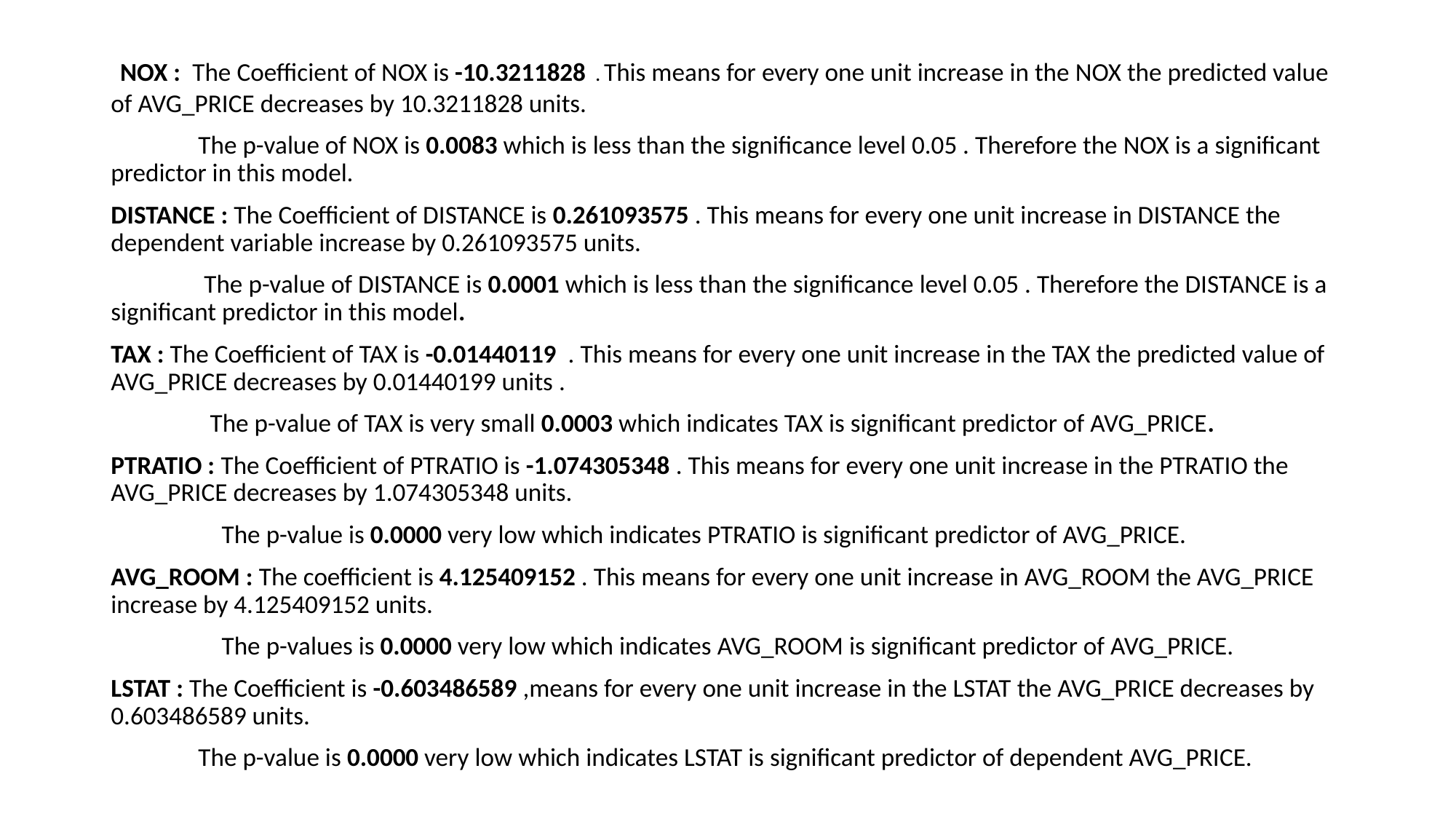

NOX :  The Coefficient of NOX is -10.3211828  . This means for every one unit increase in the NOX the predicted value of AVG_PRICE decreases by 10.3211828 units.
               The p-value of NOX is 0.0083 which is less than the significance level 0.05 . Therefore the NOX is a significant predictor in this model.
DISTANCE : The Coefficient of DISTANCE is 0.261093575 . This means for every one unit increase in DISTANCE the dependent variable increase by 0.261093575 units.
                The p-value of DISTANCE is 0.0001 which is less than the significance level 0.05 . Therefore the DISTANCE is a significant predictor in this model.
TAX : The Coefficient of TAX is -0.01440119  . This means for every one unit increase in the TAX the predicted value of AVG_PRICE decreases by 0.01440199 units .
                 The p-value of TAX is very small 0.0003 which indicates TAX is significant predictor of AVG_PRICE.
PTRATIO : The Coefficient of PTRATIO is -1.074305348 . This means for every one unit increase in the PTRATIO the AVG_PRICE decreases by 1.074305348 units.
                   The p-value is 0.0000 very low which indicates PTRATIO is significant predictor of AVG_PRICE.
AVG_ROOM : The coefficient is 4.125409152 . This means for every one unit increase in AVG_ROOM the AVG_PRICE increase by 4.125409152 units.
                   The p-values is 0.0000 very low which indicates AVG_ROOM is significant predictor of AVG_PRICE.
LSTAT : The Coefficient is -0.603486589 ,means for every one unit increase in the LSTAT the AVG_PRICE decreases by 0.603486589 units.
               The p-value is 0.0000 very low which indicates LSTAT is significant predictor of dependent AVG_PRICE.